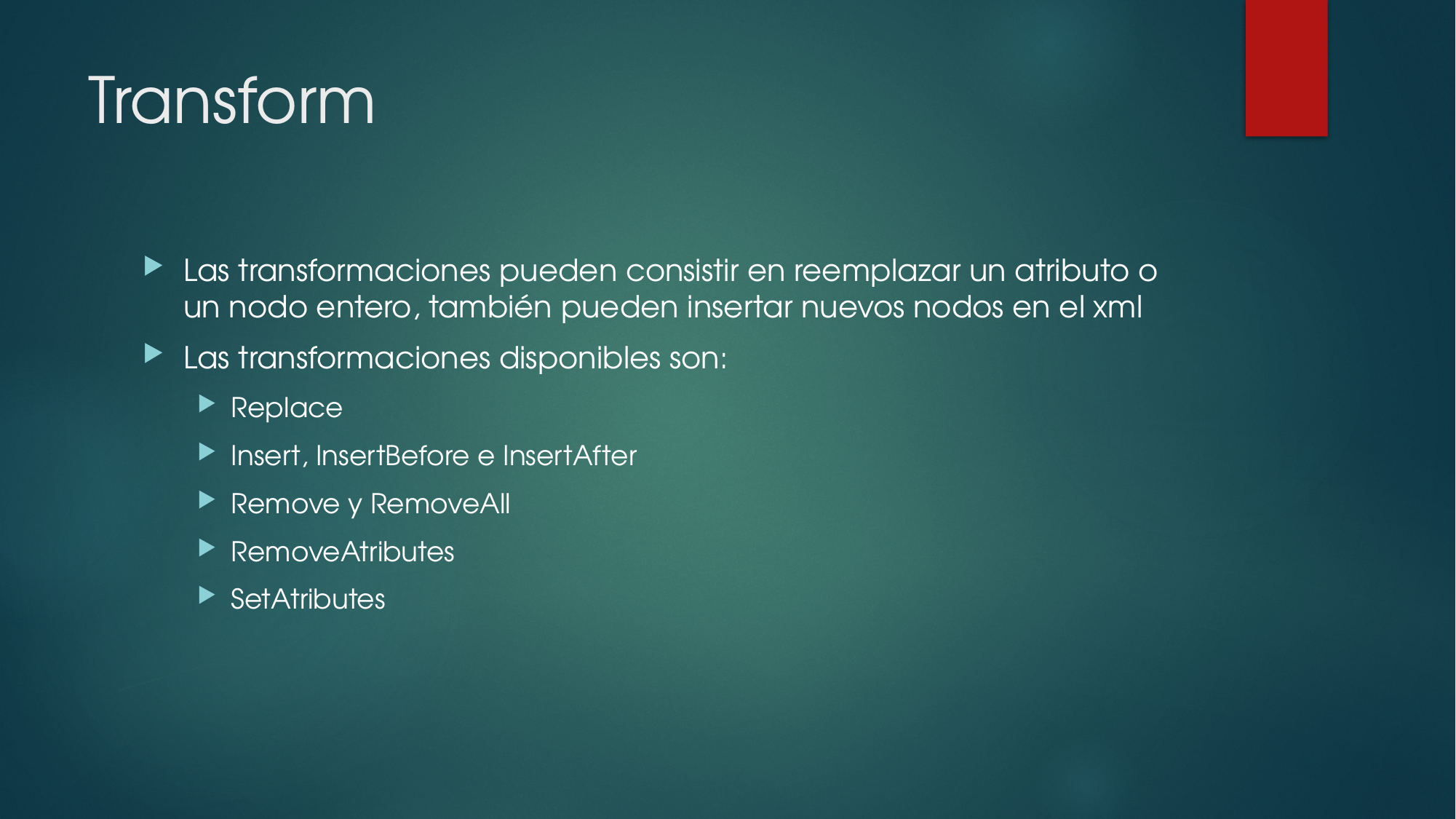

# Transform
Las transformaciones pueden consistir en reemplazar un atributo o un nodo entero, también pueden insertar nuevos nodos en el xml
Las transformaciones disponibles son:
Replace
Insert, InsertBefore e InsertAfter
Remove y RemoveAll
RemoveAtributes
SetAtributes